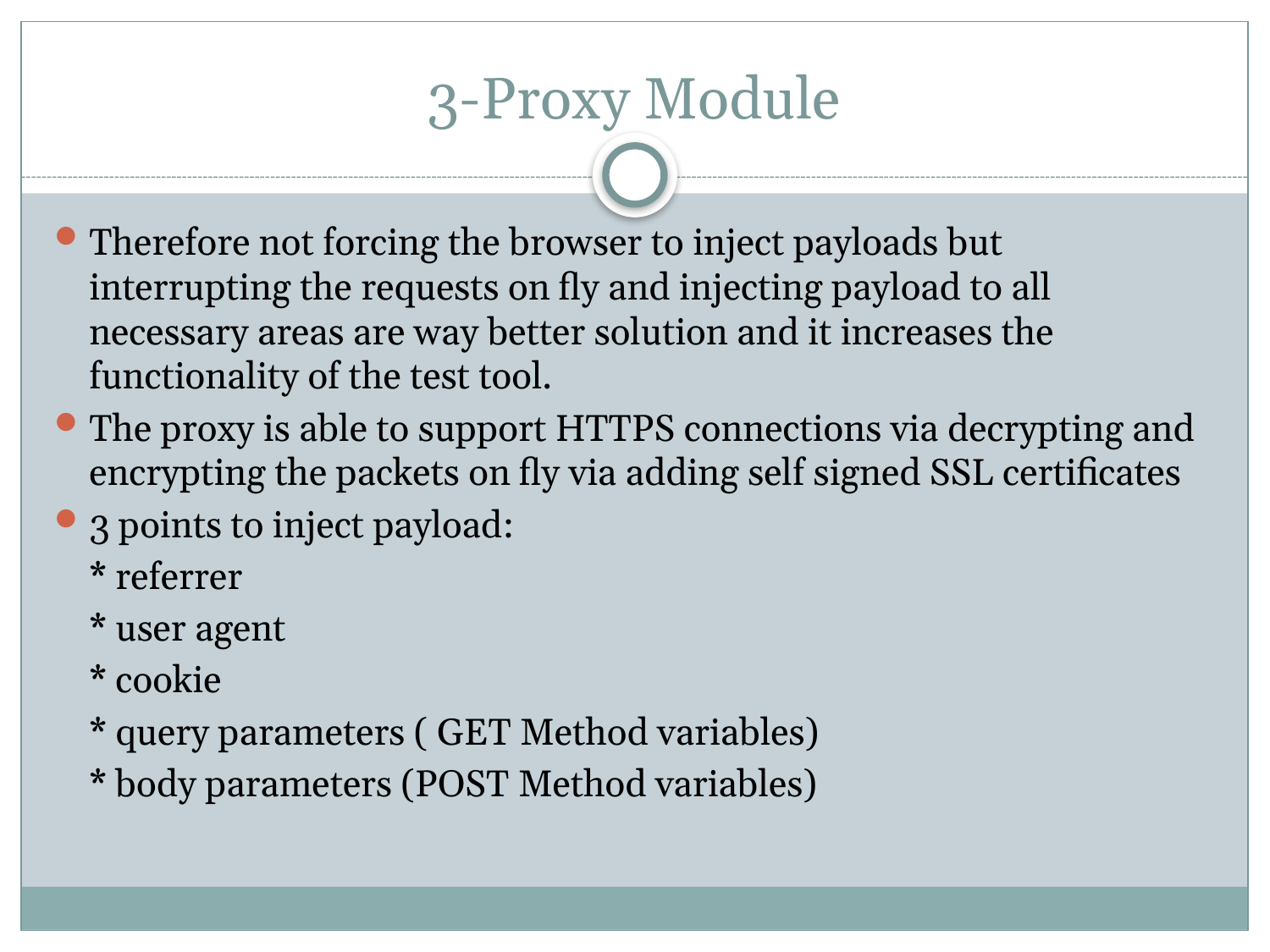

# 3-Proxy Module
Therefore not forcing the browser to inject payloads but interrupting the requests on fly and injecting payload to all necessary areas are way better solution and it increases the functionality of the test tool.
The proxy is able to support HTTPS connections via decrypting and encrypting the packets on fly via adding self signed SSL certificates
3 points to inject payload:
	* referrer
	* user agent
	* cookie
	* query parameters ( GET Method variables)
	* body parameters (POST Method variables)